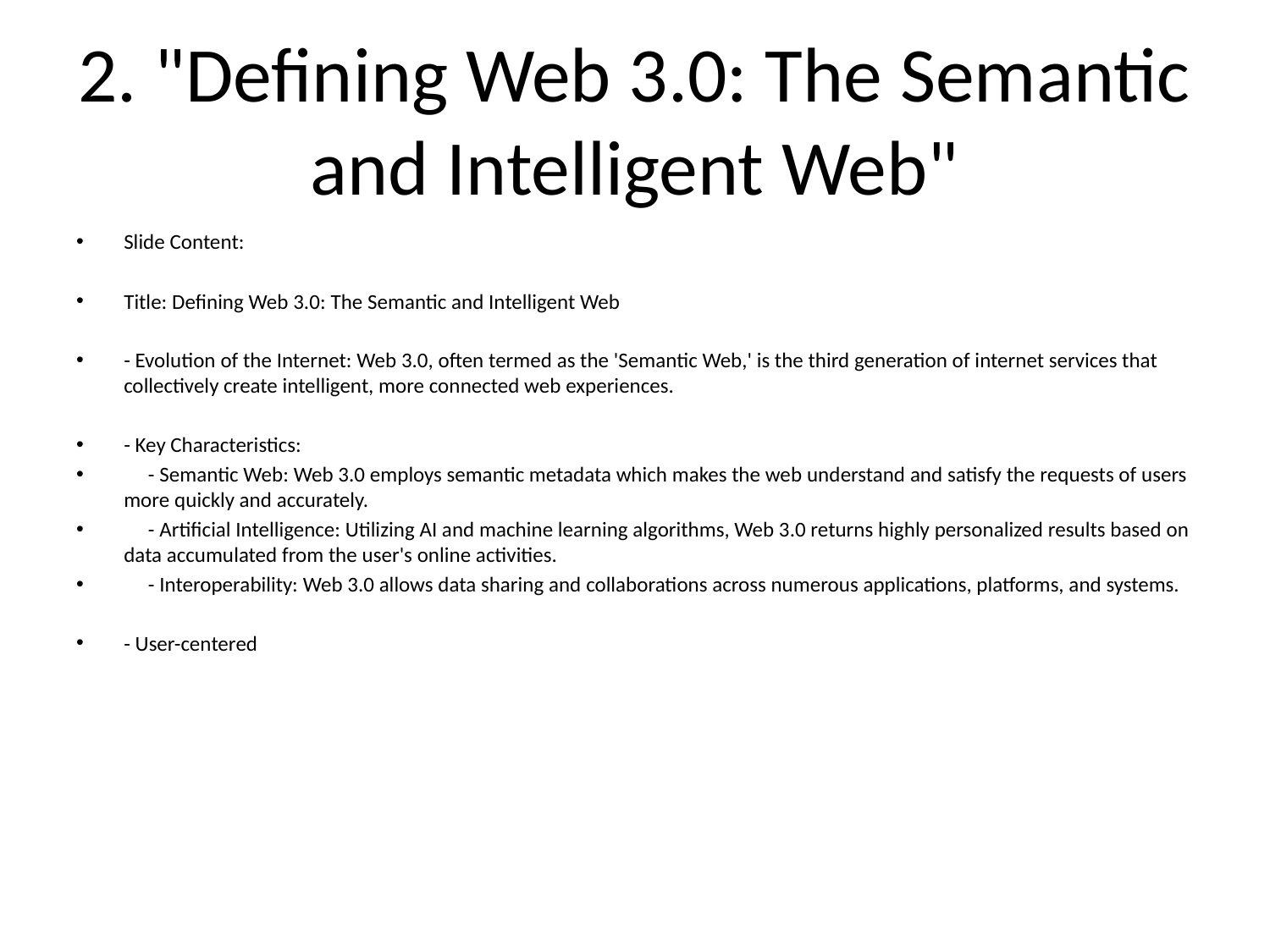

# 2. "Defining Web 3.0: The Semantic and Intelligent Web"
Slide Content:

Title: Defining Web 3.0: The Semantic and Intelligent Web

- Evolution of the Internet: Web 3.0, often termed as the 'Semantic Web,' is the third generation of internet services that collectively create intelligent, more connected web experiences.

- Key Characteristics:
     - Semantic Web: Web 3.0 employs semantic metadata which makes the web understand and satisfy the requests of users more quickly and accurately.
     - Artificial Intelligence: Utilizing AI and machine learning algorithms, Web 3.0 returns highly personalized results based on data accumulated from the user's online activities.
     - Interoperability: Web 3.0 allows data sharing and collaborations across numerous applications, platforms, and systems.

- User-centered